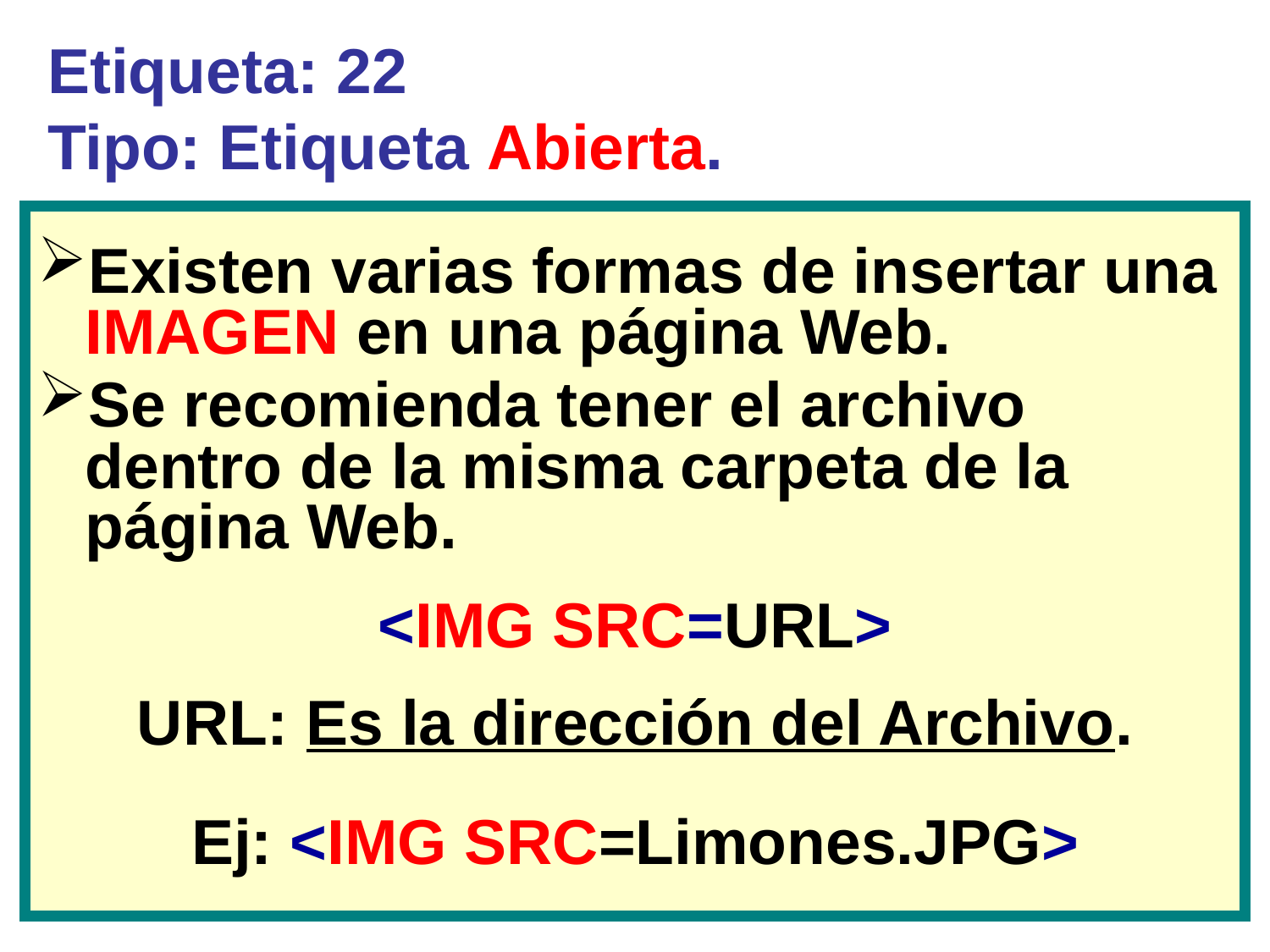

# Etiqueta: 22 Tipo: Etiqueta Abierta.

Existen varias formas de insertar una IMAGEN en una página Web.
Se recomienda tener el archivo dentro de la misma carpeta de la página Web.

<IMG SRC=URL>

URL: Es la dirección del Archivo.

Ej: <IMG SRC=Limones.JPG>